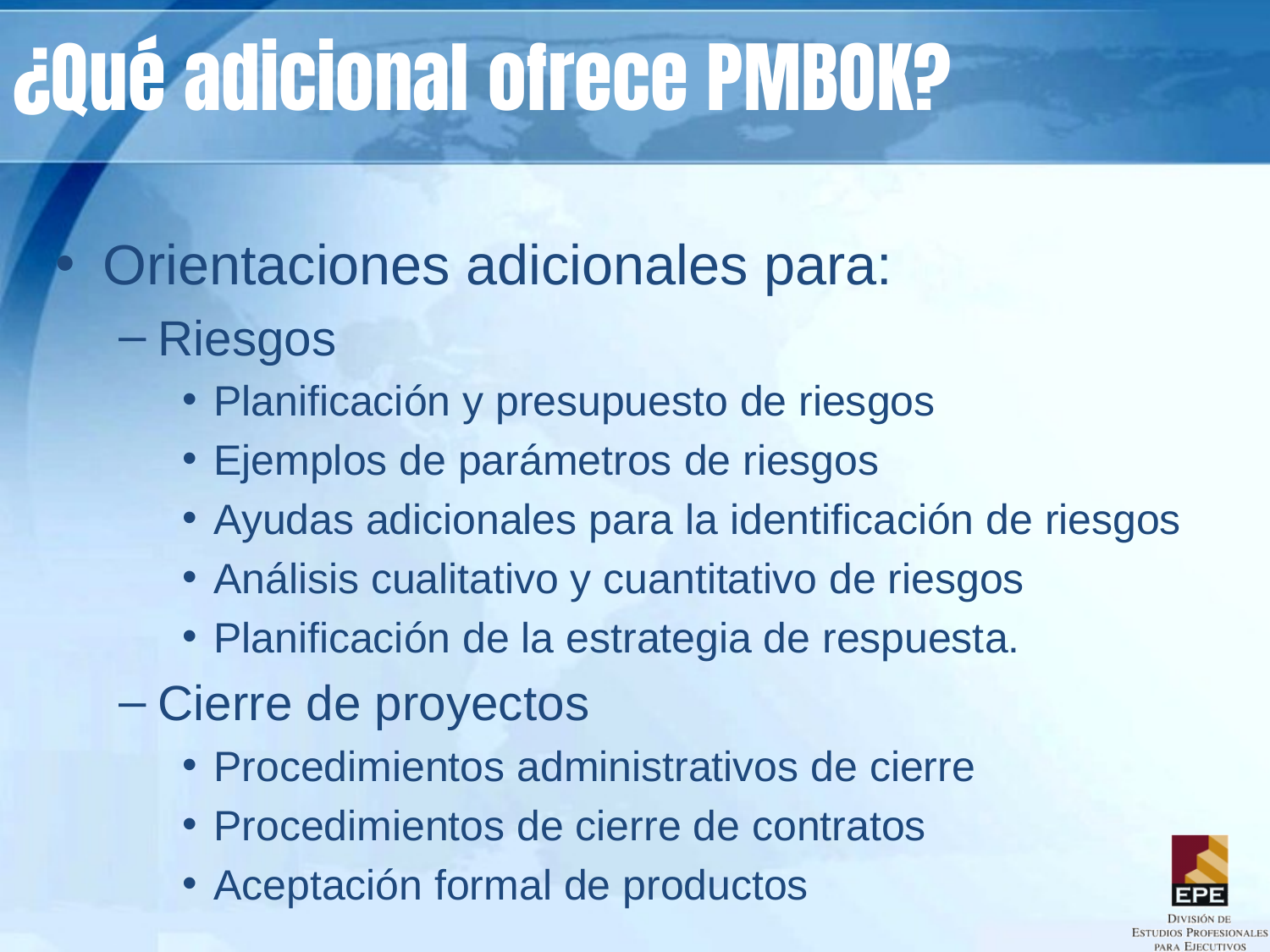

# ¿Qué adicional ofrece PMBOK?
Orientaciones adicionales para:
Riesgos
Planificación y presupuesto de riesgos
Ejemplos de parámetros de riesgos
Ayudas adicionales para la identificación de riesgos
Análisis cualitativo y cuantitativo de riesgos
Planificación de la estrategia de respuesta.
Cierre de proyectos
Procedimientos administrativos de cierre
Procedimientos de cierre de contratos
Aceptación formal de productos